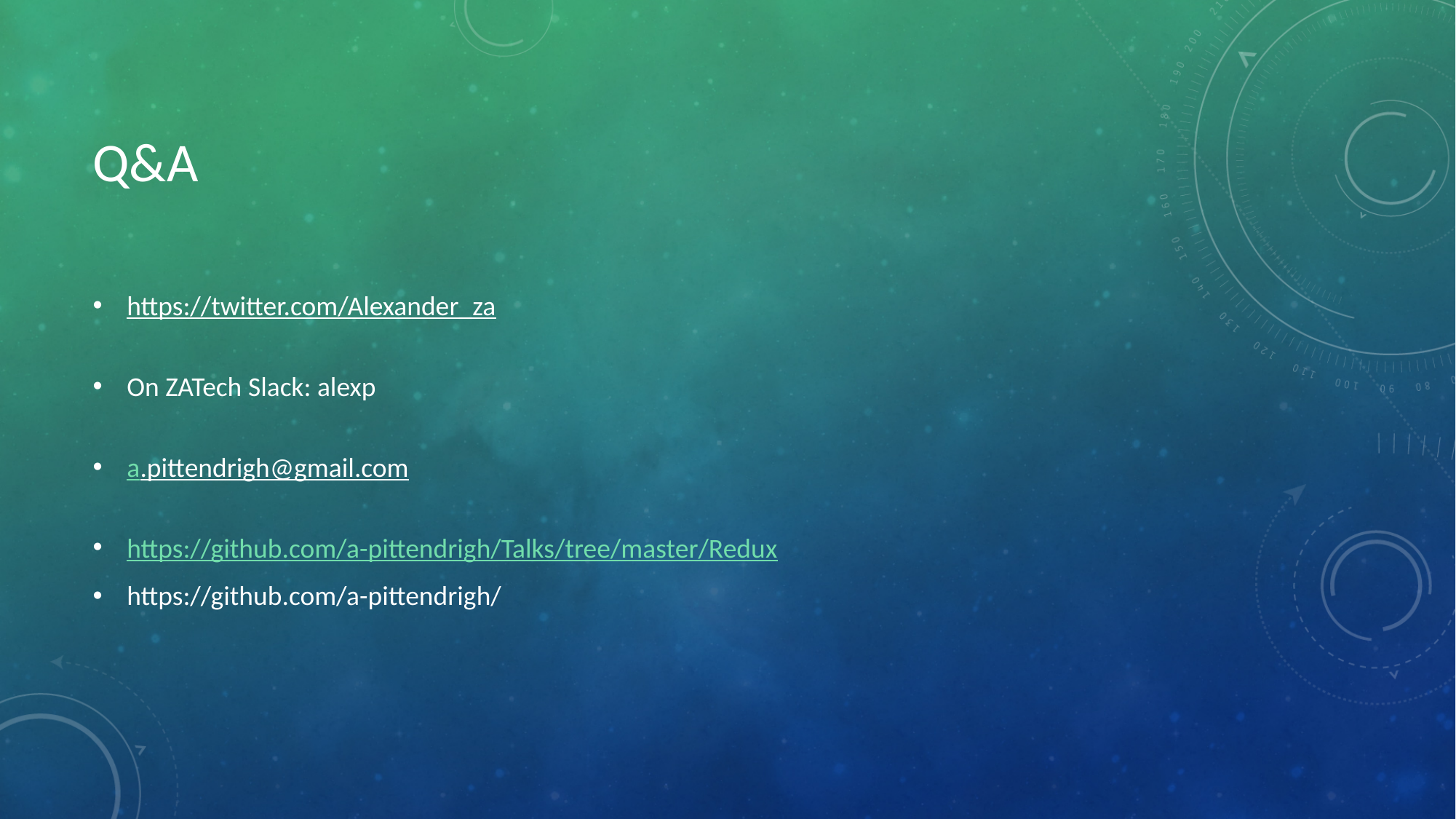

# Q&A
https://twitter.com/Alexander_za
On ZATech Slack: alexp
a.pittendrigh@gmail.com
https://github.com/a-pittendrigh/Talks/tree/master/Redux
https://github.com/a-pittendrigh/